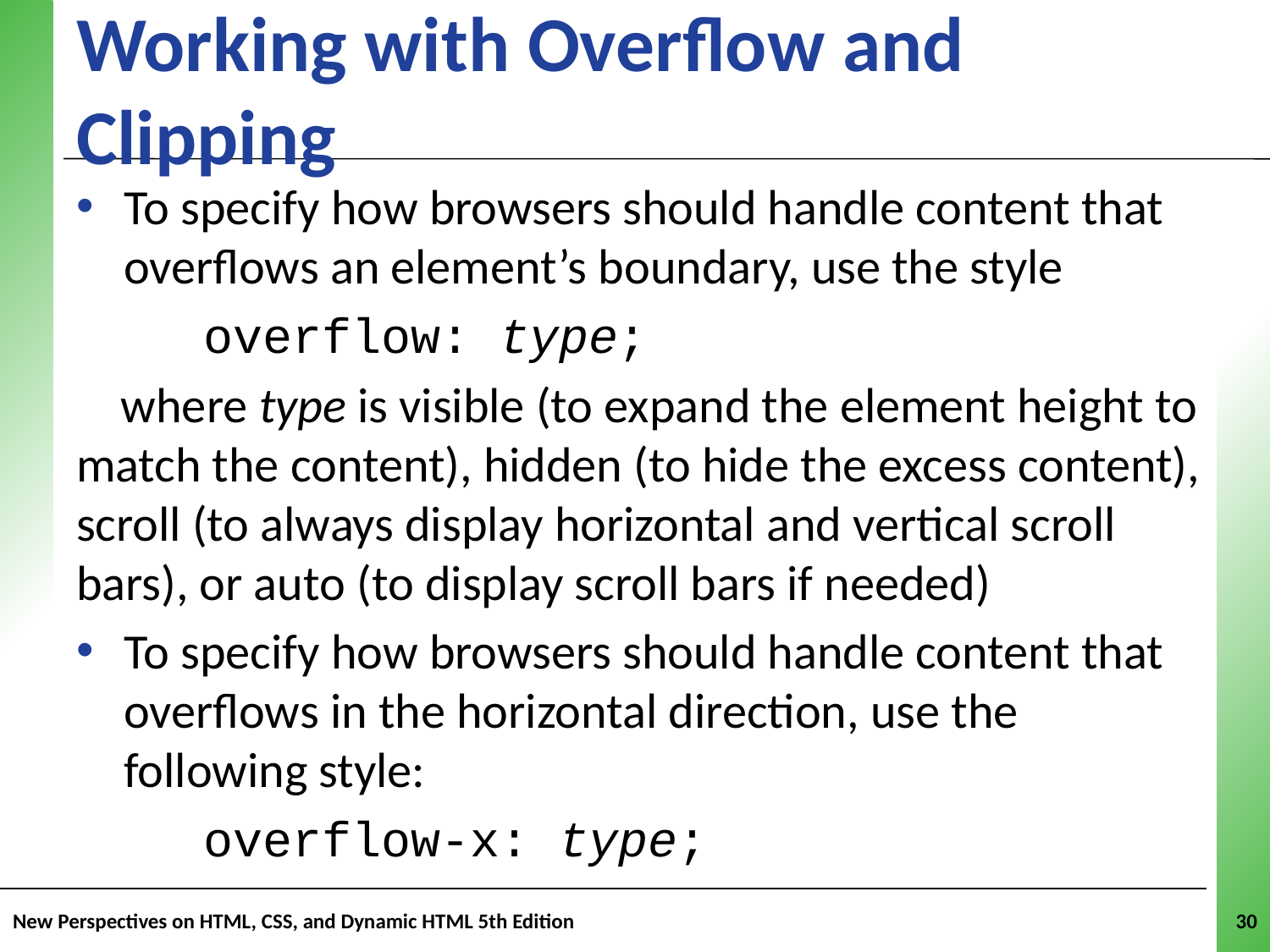

# Working with Overflow and Clipping
To specify how browsers should handle content that overflows an element’s boundary, use the style
	overflow: type;
    where type is visible (to expand the element height to match the content), hidden (to hide the excess content), scroll (to always display horizontal and vertical scroll bars), or auto (to display scroll bars if needed)
To specify how browsers should handle content that overflows in the horizontal direction, use the following style:
	overflow-x: type;
New Perspectives on HTML, CSS, and Dynamic HTML 5th Edition
30